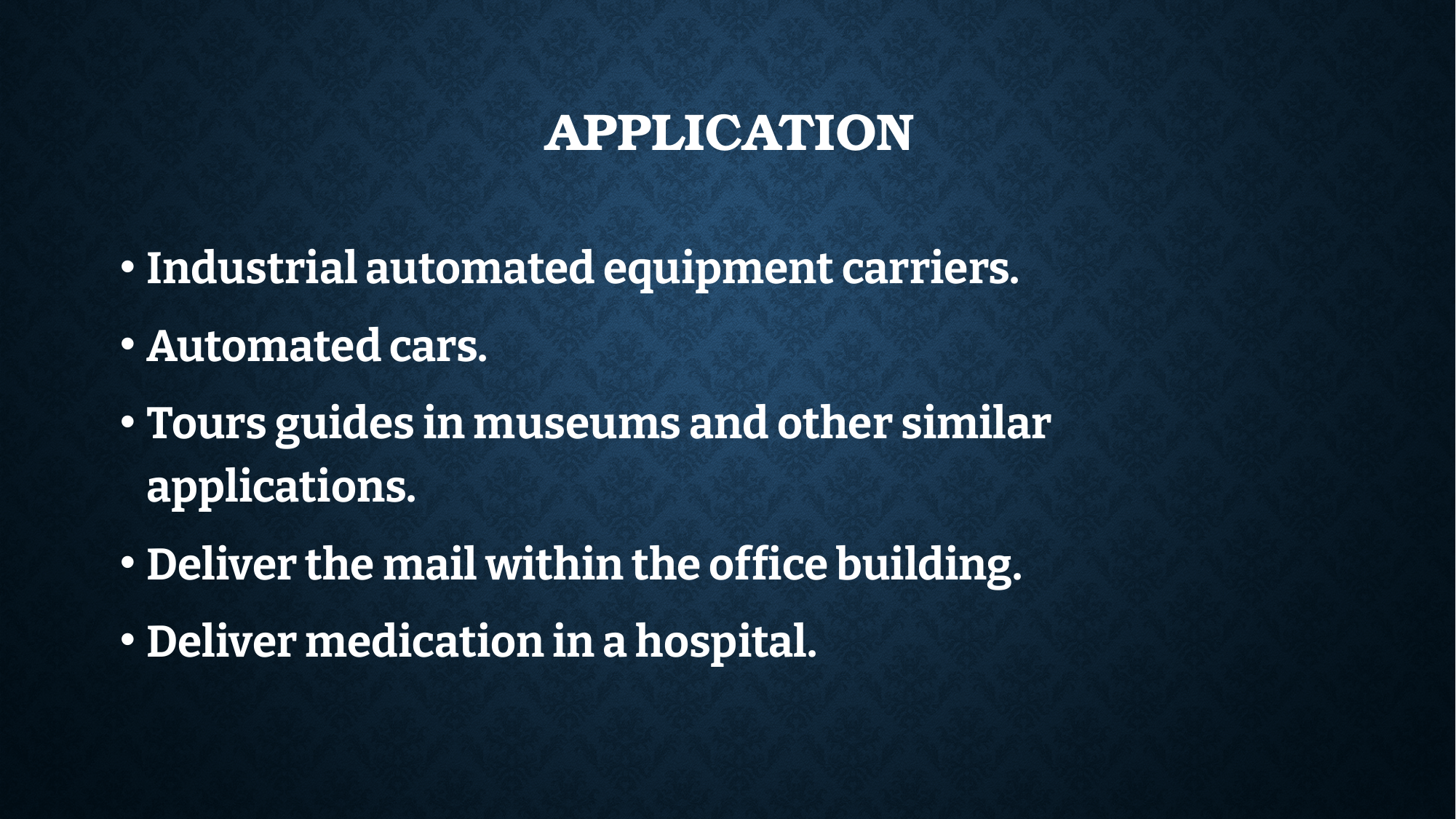

#
Application
Industrial automated equipment carriers.
Automated cars.
Tours guides in museums and other similar applications.
Deliver the mail within the office building.
Deliver medication in a hospital.